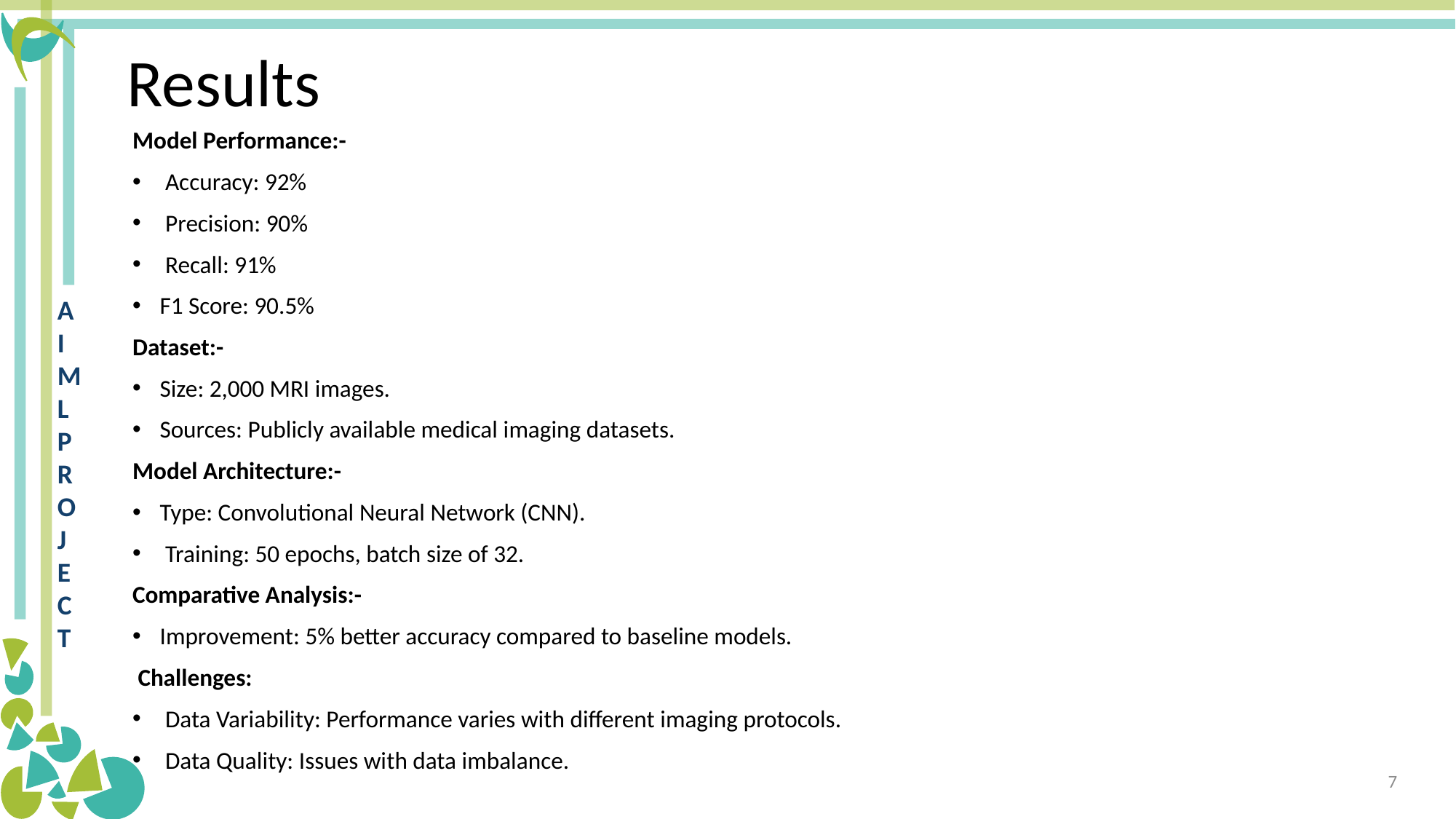

# Results
Model Performance:-
 Accuracy: 92%
 Precision: 90%
 Recall: 91%
F1 Score: 90.5%
Dataset:-
Size: 2,000 MRI images.
Sources: Publicly available medical imaging datasets.
Model Architecture:-
Type: Convolutional Neural Network (CNN).
 Training: 50 epochs, batch size of 32.
Comparative Analysis:-
Improvement: 5% better accuracy compared to baseline models.
 Challenges:
 Data Variability: Performance varies with different imaging protocols.
 Data Quality: Issues with data imbalance.
7